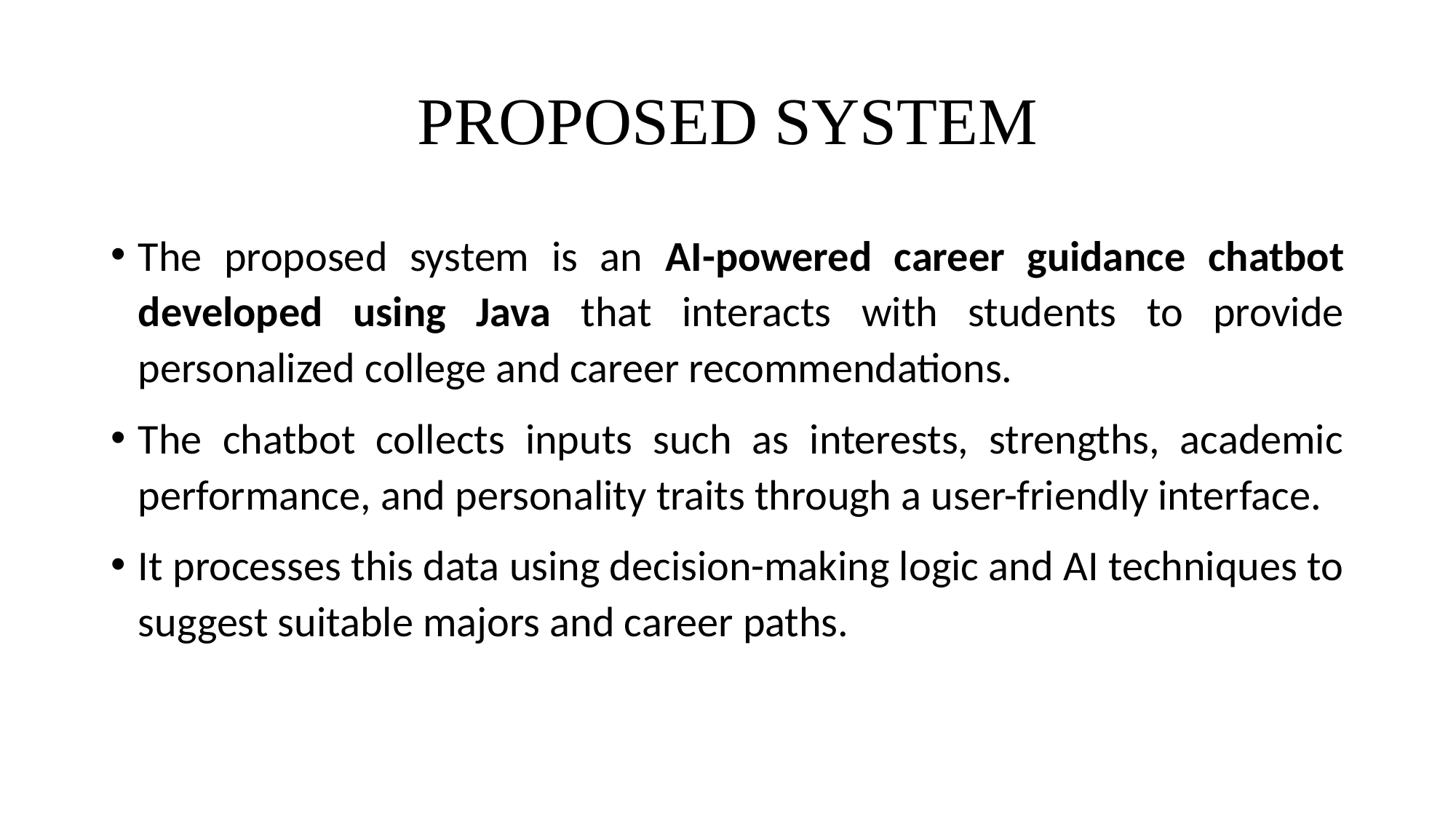

# PROPOSED SYSTEM
The proposed system is an AI-powered career guidance chatbot developed using Java that interacts with students to provide personalized college and career recommendations.
The chatbot collects inputs such as interests, strengths, academic performance, and personality traits through a user-friendly interface.
It processes this data using decision-making logic and AI techniques to suggest suitable majors and career paths.